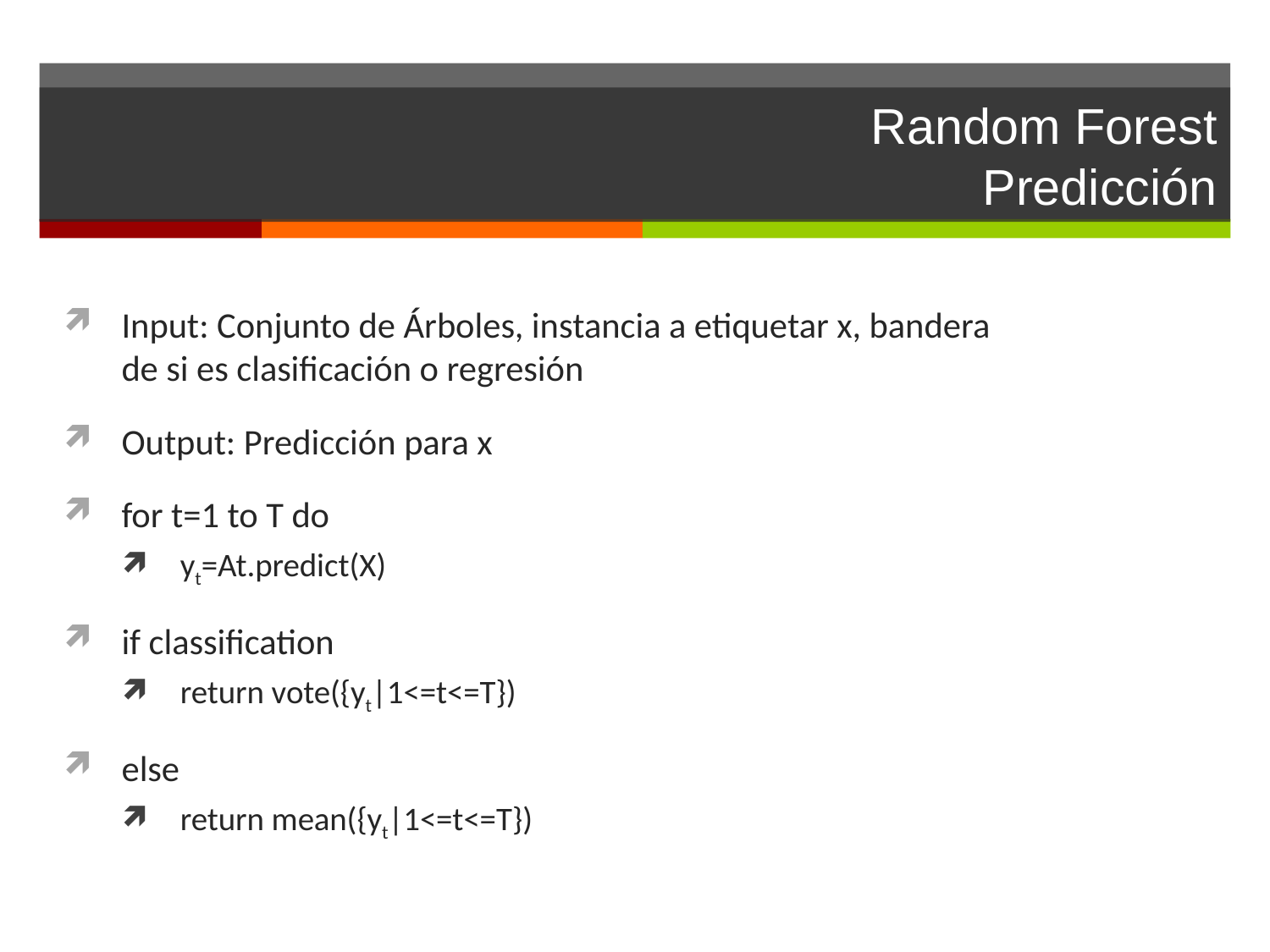

# Random Forest Predicción
Input: Conjunto de Árboles, instancia a etiquetar x, bandera de si es clasificación o regresión
Output: Predicción para x
for t=1 to T do
yt=At.predict(X)
if classification
return vote({yt|1<=t<=T})
else
return mean({yt|1<=t<=T})